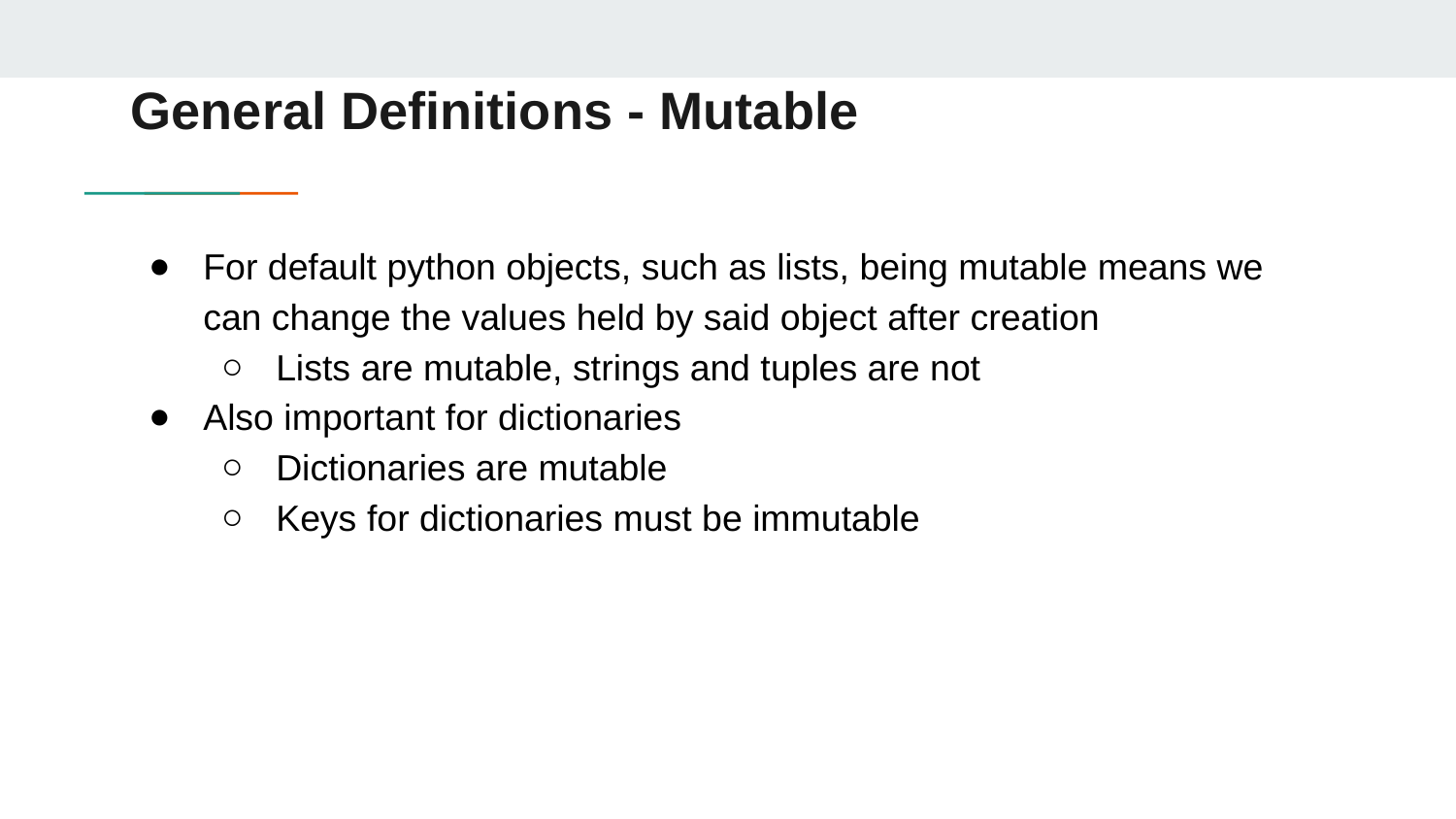

# General Definitions - Mutable
For default python objects, such as lists, being mutable means we can change the values held by said object after creation
Lists are mutable, strings and tuples are not
Also important for dictionaries
Dictionaries are mutable
Keys for dictionaries must be immutable